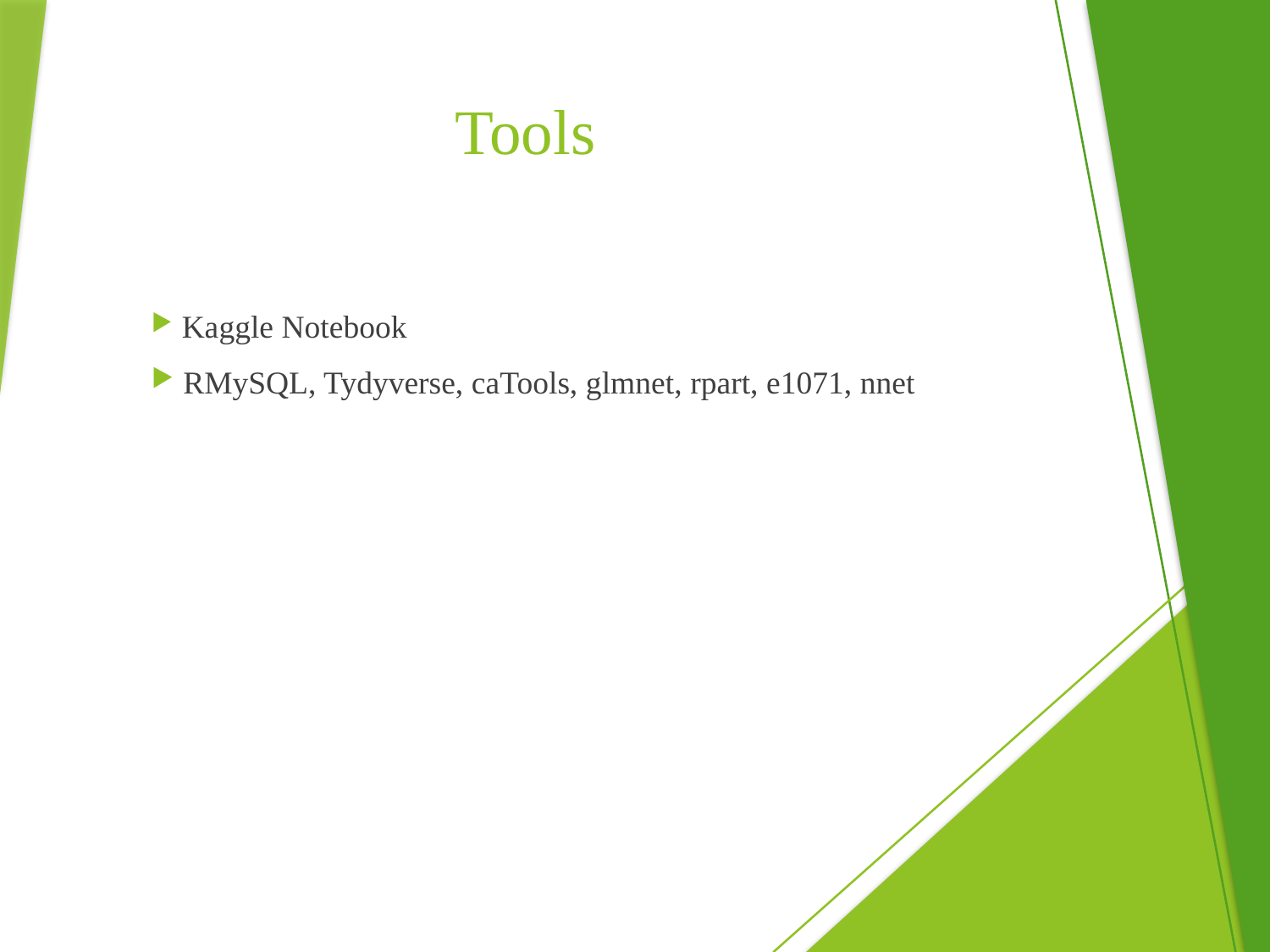

Tools
 Kaggle Notebook
 RMySQL, Tydyverse, caTools, glmnet, rpart, e1071, nnet